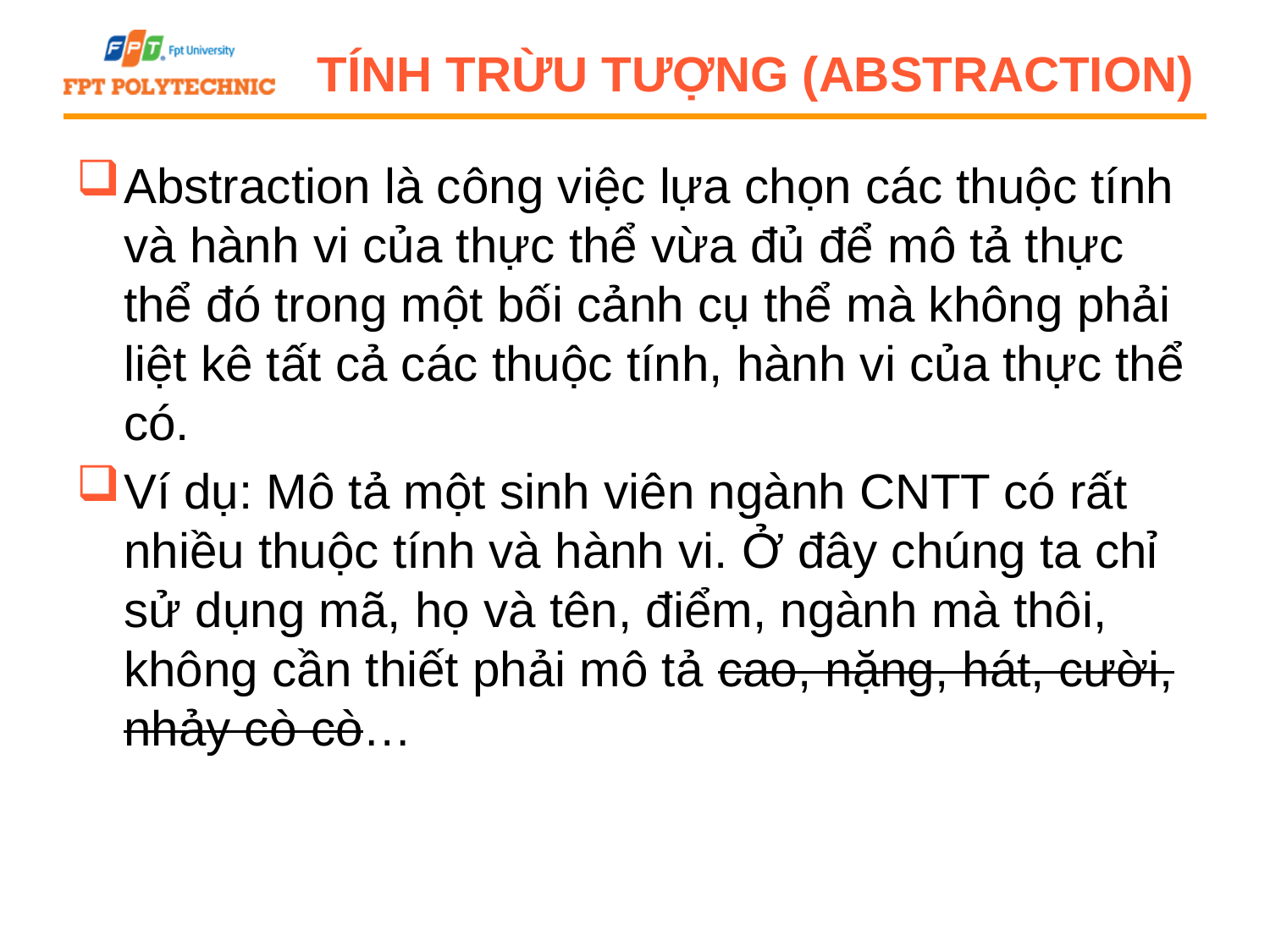

# Tính trừu tượng (Abstraction)
Abstraction là công việc lựa chọn các thuộc tính và hành vi của thực thể vừa đủ để mô tả thực thể đó trong một bối cảnh cụ thể mà không phải liệt kê tất cả các thuộc tính, hành vi của thực thể có.
Ví dụ: Mô tả một sinh viên ngành CNTT có rất nhiều thuộc tính và hành vi. Ở đây chúng ta chỉ sử dụng mã, họ và tên, điểm, ngành mà thôi, không cần thiết phải mô tả cao, nặng, hát, cười, nhảy cò cò…